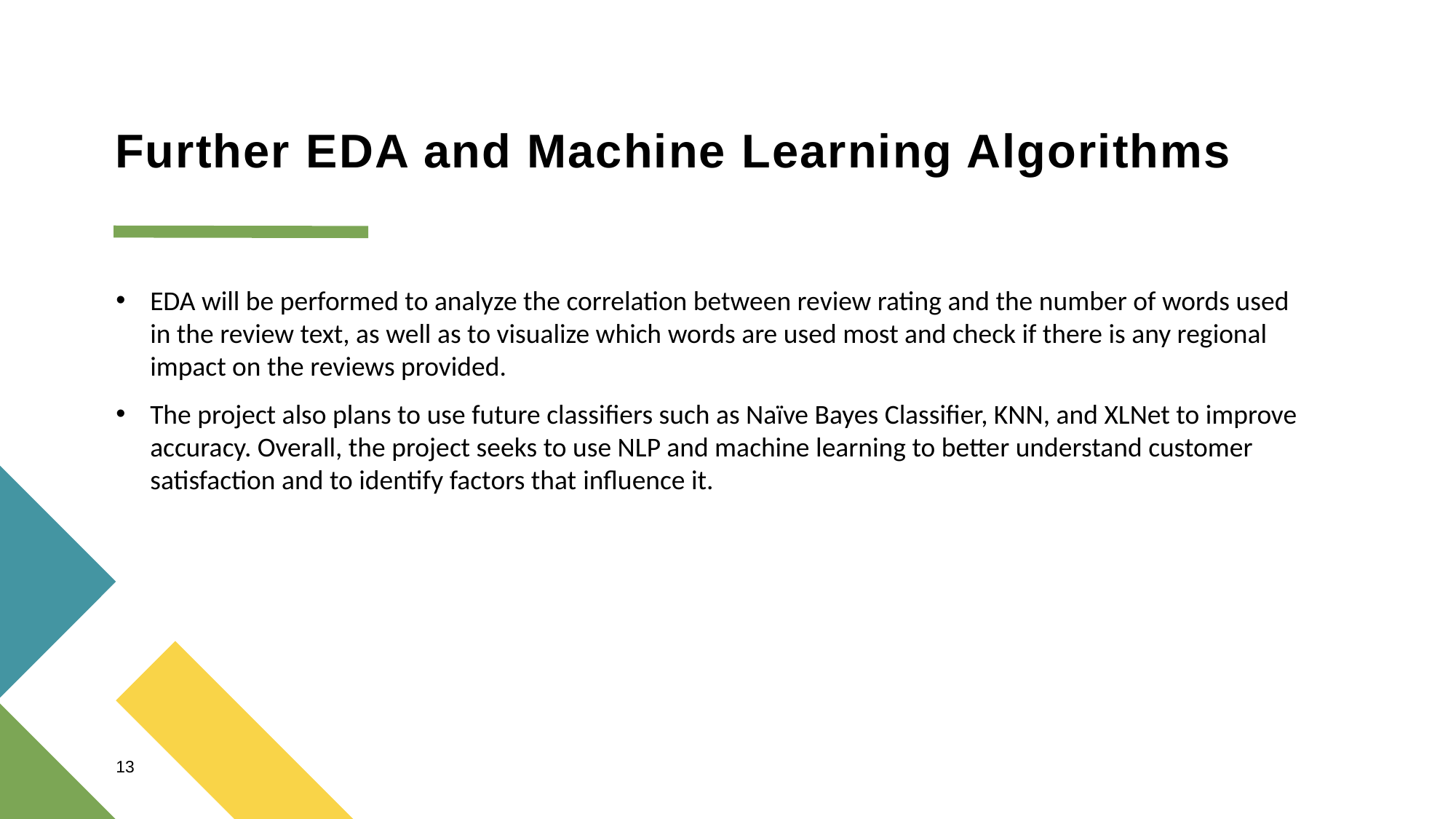

# Further EDA and Machine Learning Algorithms
EDA will be performed to analyze the correlation between review rating and the number of words used in the review text, as well as to visualize which words are used most and check if there is any regional impact on the reviews provided.
The project also plans to use future classifiers such as Naïve Bayes Classifier, KNN, and XLNet to improve accuracy. Overall, the project seeks to use NLP and machine learning to better understand customer satisfaction and to identify factors that influence it.

13